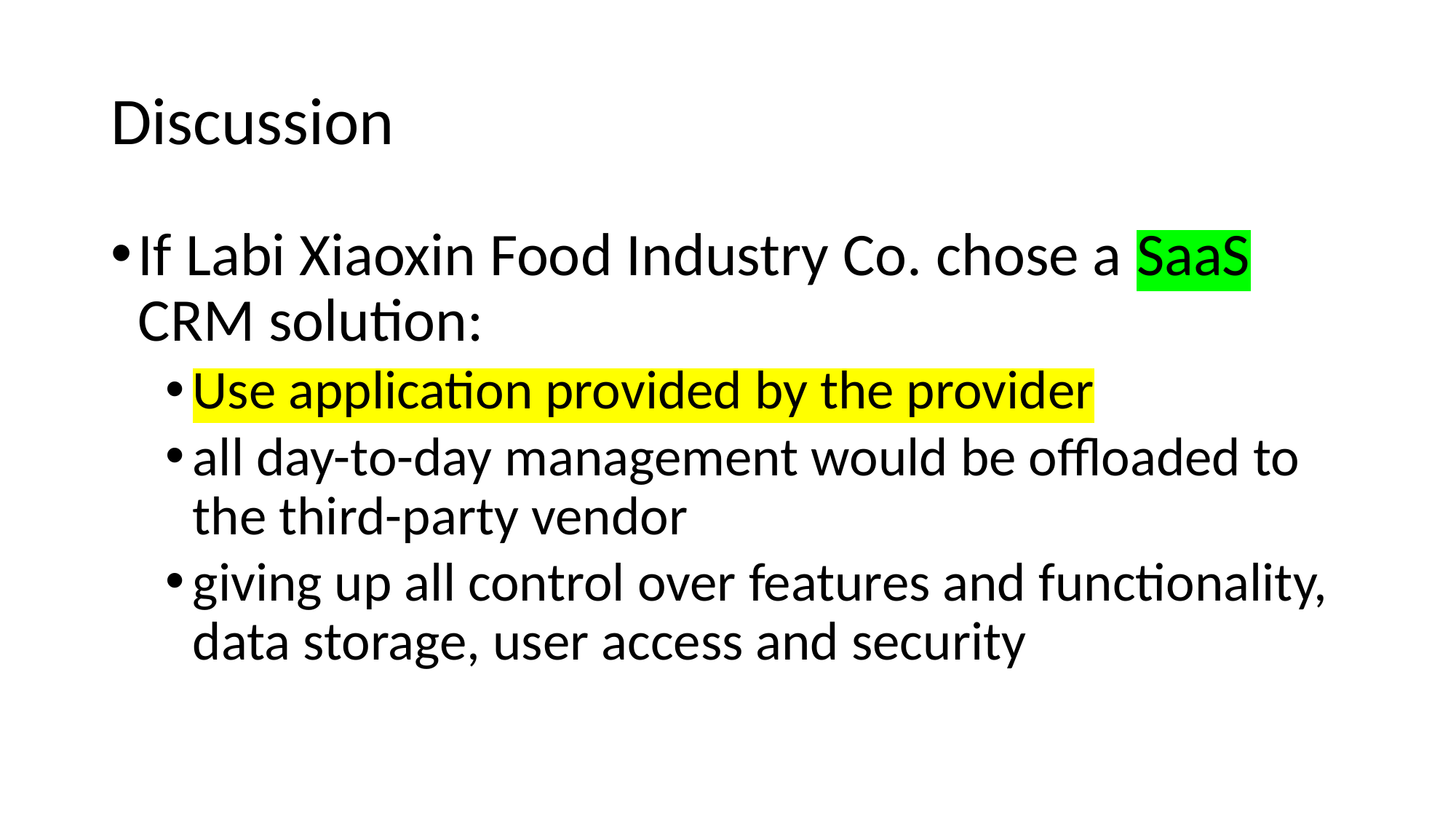

# Discussion
If Labi Xiaoxin Food Industry Co. chose a SaaS CRM solution:
Use application provided by the provider
all day-to-day management would be offloaded to the third-party vendor
giving up all control over features and functionality, data storage, user access and security